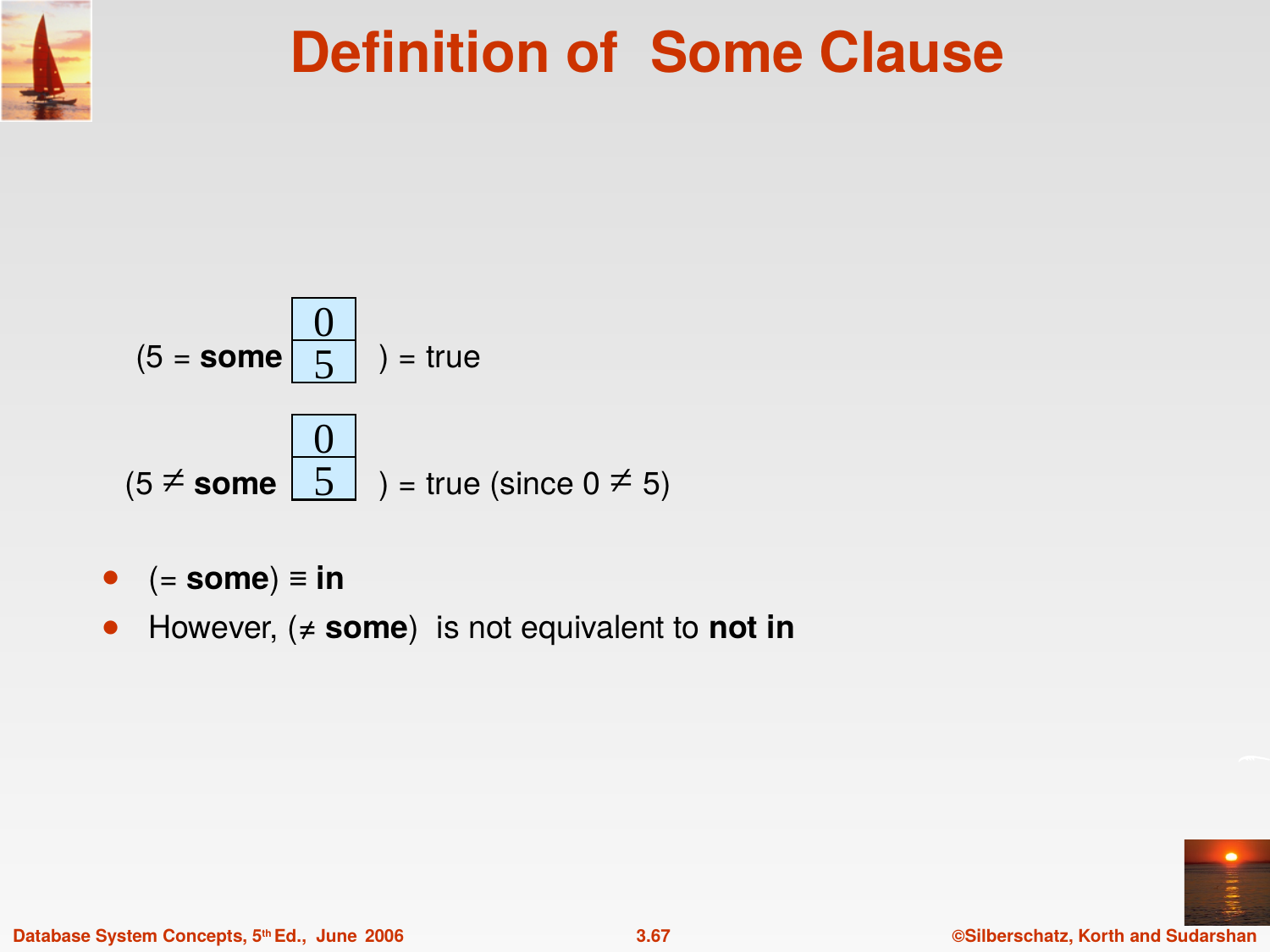

# Definition of  Some Clause
0
) = true
(5 = some
5
0
(5 ≠ some
) = true (since 0 ≠ 5)
5

(= some) ≡ in
However, (≠ some)  is not equivalent to not in